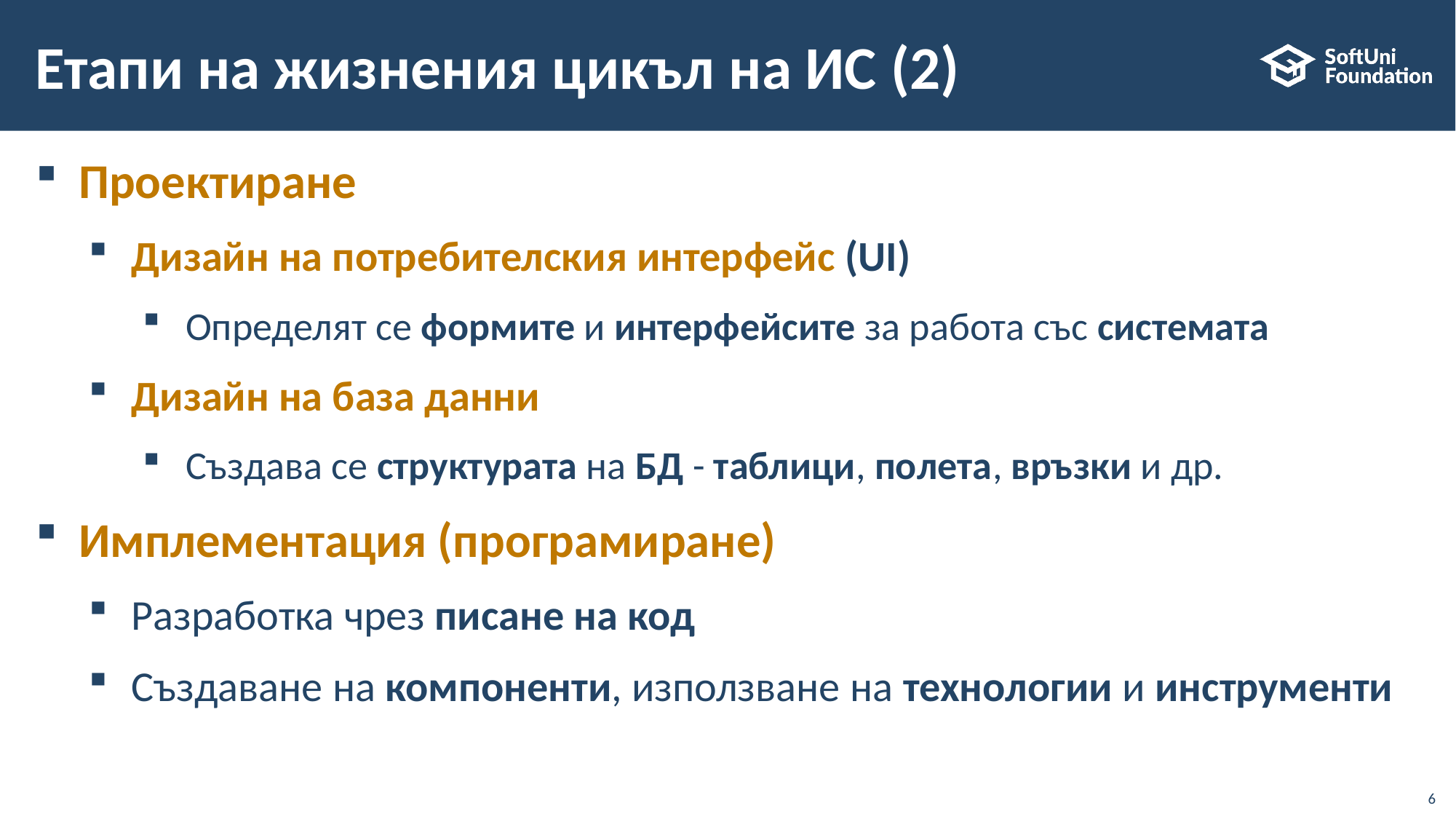

# Етапи на жизнения цикъл на ИС (2)
Проектиране
Дизайн на потребителския интерфейс (UI)
Определят се формите и интерфейсите за работа със системата
Дизайн на база данни
Създава се структурата на БД - таблици, полета, връзки и др.
Имплементация (програмиране)
Разработка чрез писане на код
Създаване на компоненти, използване на технологии и инструменти
6